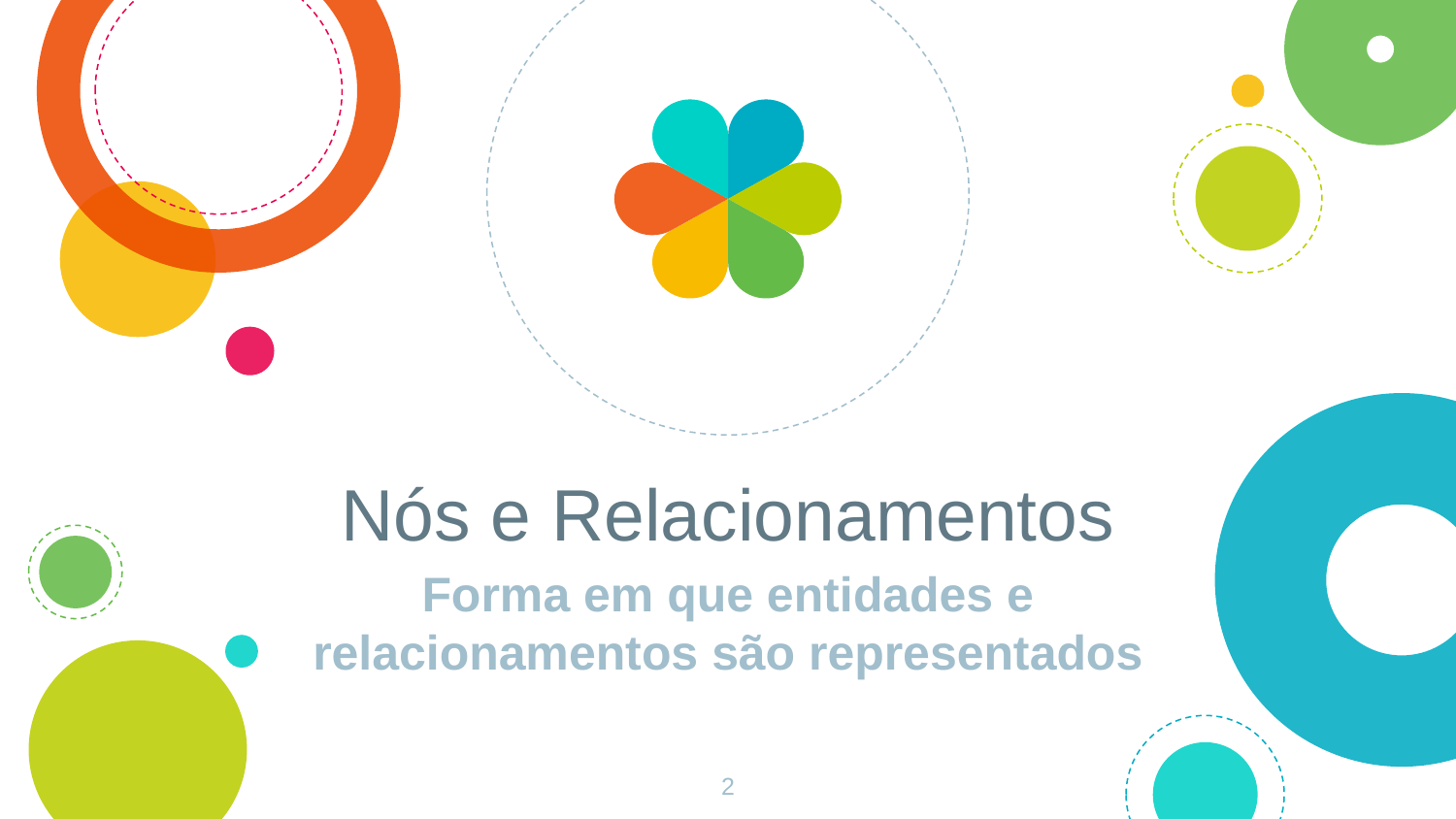

# Nós e Relacionamentos
Forma em que entidades e relacionamentos são representados
2